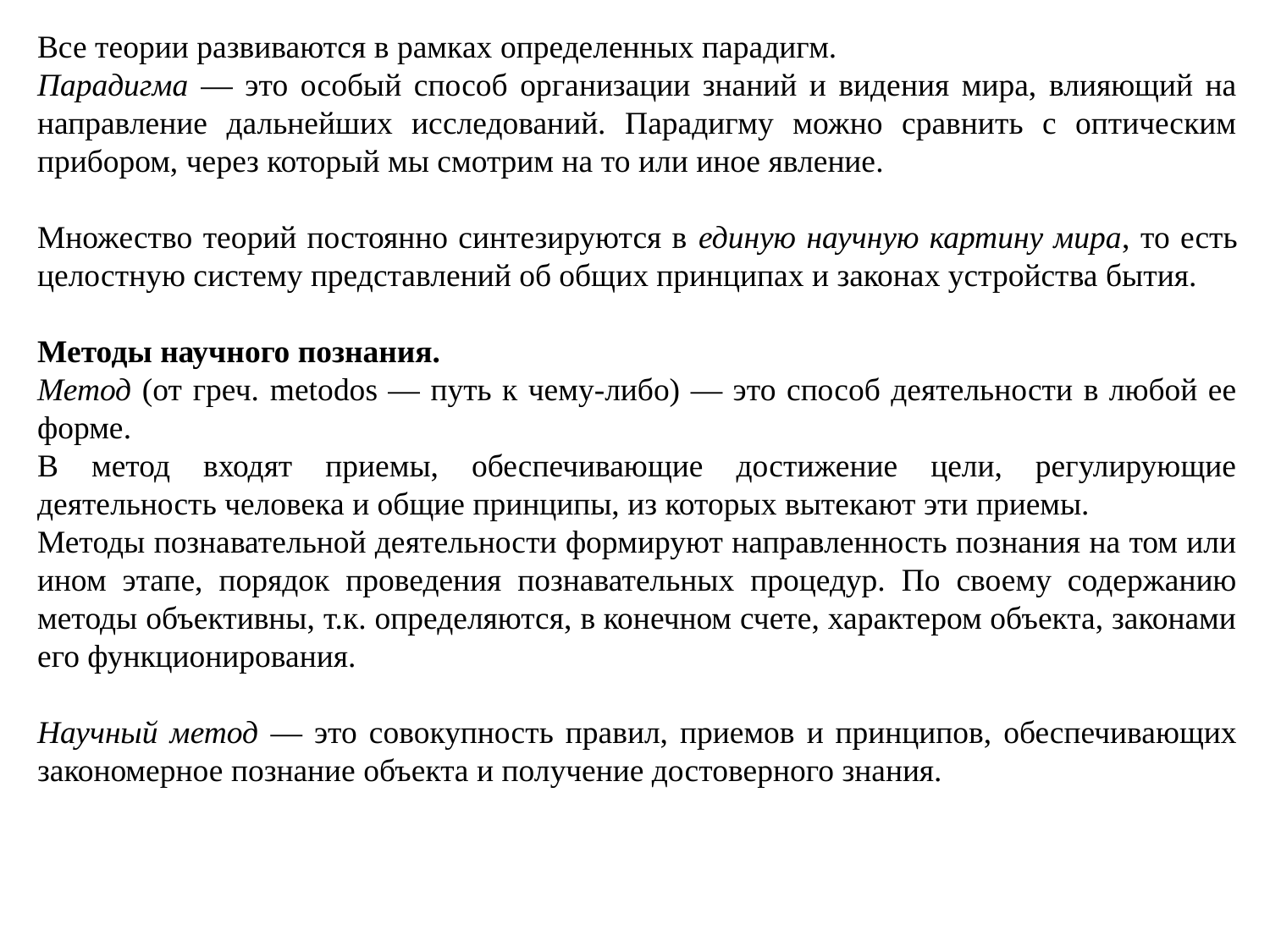

Все теории развиваются в рамках определенных парадигм.
Парадигма — это особый способ организации знаний и видения мира, влияющий на направление дальнейших исследований. Парадигму можно сравнить с оптическим прибором, через который мы смотрим на то или иное явление.

Множество теорий постоянно синтезируются в единую научную картину мира, то есть целостную систему представлений об общих принципах и законах устройства бытия.

Методы научного познания.
Метод (от греч. metodos — путь к чему-либо) — это способ деятельности в любой ее форме.
В метод входят приемы, обеспечивающие достижение цели, регулирующие деятельность человека и общие принципы, из которых вытекают эти приемы.
Методы познавательной деятельности формируют направленность познания на том или ином этапе, порядок проведения познавательных процедур. По своему содержанию методы объективны, т.к. определяются, в конечном счете, характером объекта, законами его функционирования.

Научный метод — это совокупность правил, приемов и принципов, обеспечивающих закономерное познание объекта и получение достоверного знания.